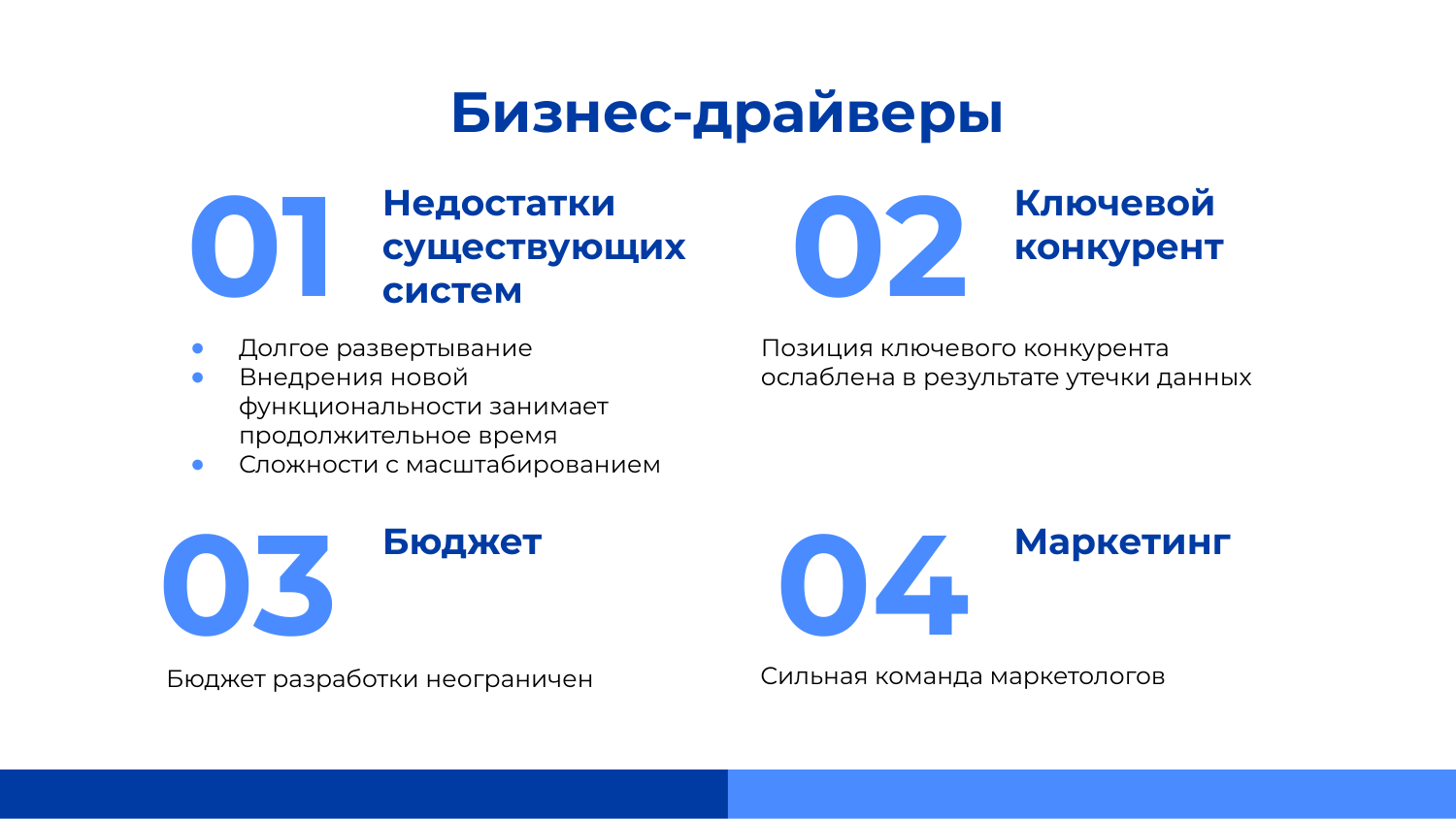

# Бизнес-драйверы
01
Недостатки существующих систем
02
Ключевой конкурент
Долгое развертывание
Внедрения новой функциональности занимает продолжительное время
Сложности с масштабированием
Позиция ключевого конкурента ослаблена в результате утечки данных

03
Бюджет
04
Маркетинг
Сильная команда маркетологов
Бюджет разработки неограничен